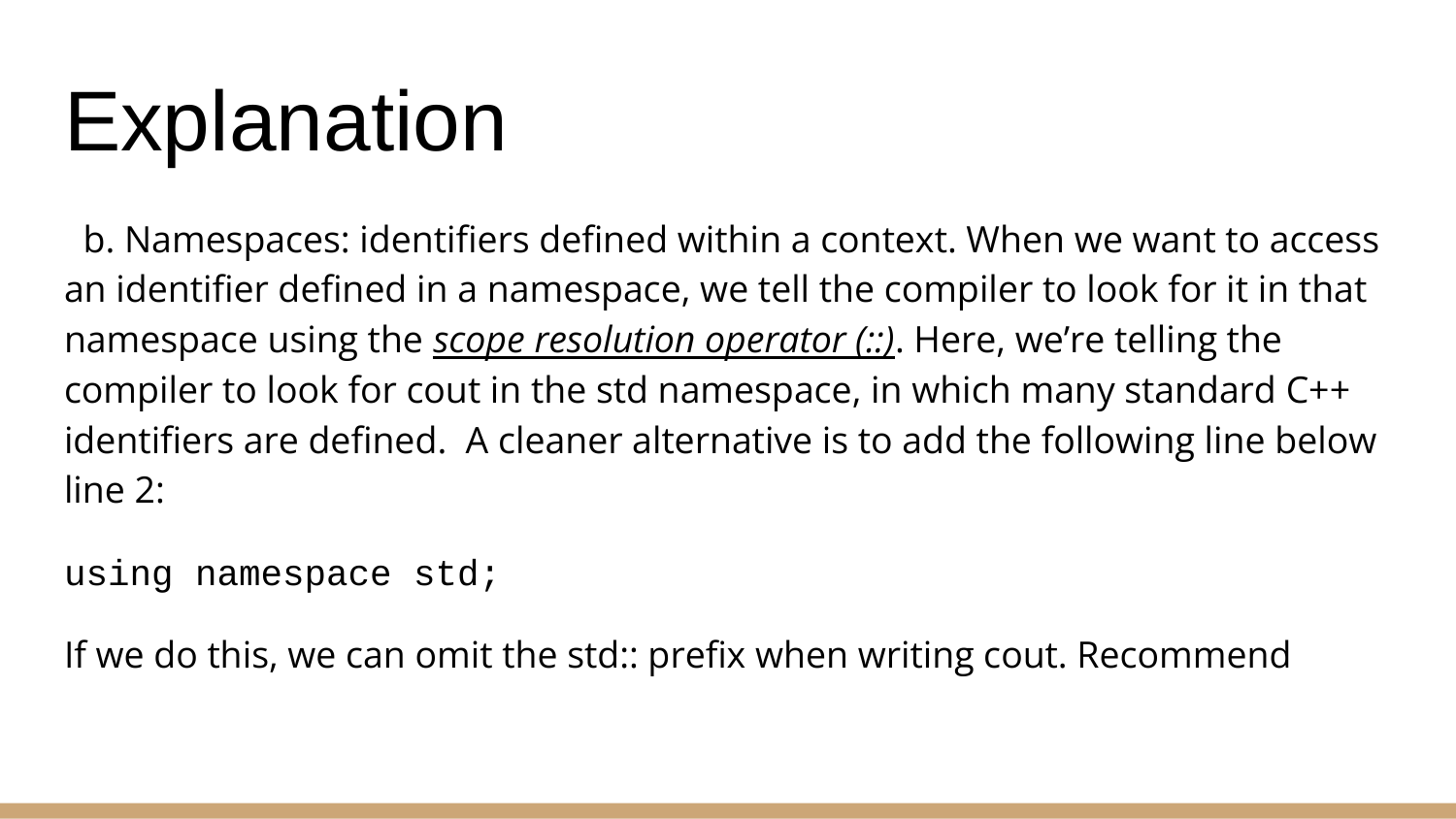

# Explanation
  b. Namespaces: identifiers defined within a context. When we want to access an identifier defined in a namespace, we tell the compiler to look for it in that namespace using the scope resolution operator (::). Here, we’re telling the compiler to look for cout in the std namespace, in which many standard C++ identifiers are defined.  A cleaner alternative is to add the following line below line 2:
using namespace std;
If we do this, we can omit the std:: prefix when writing cout. Recommend